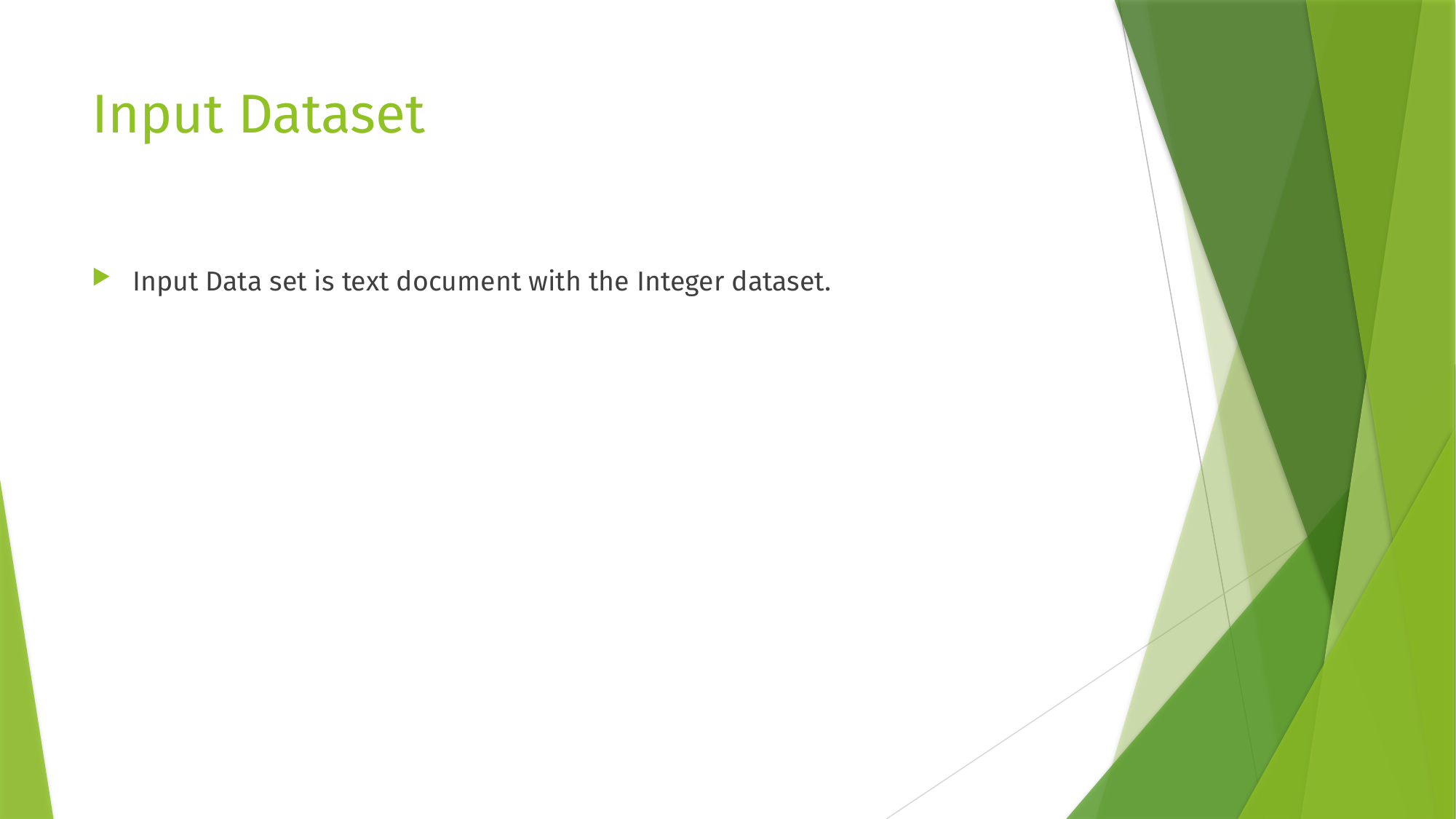

# Input Dataset
Input Data set is text document with the Integer dataset.